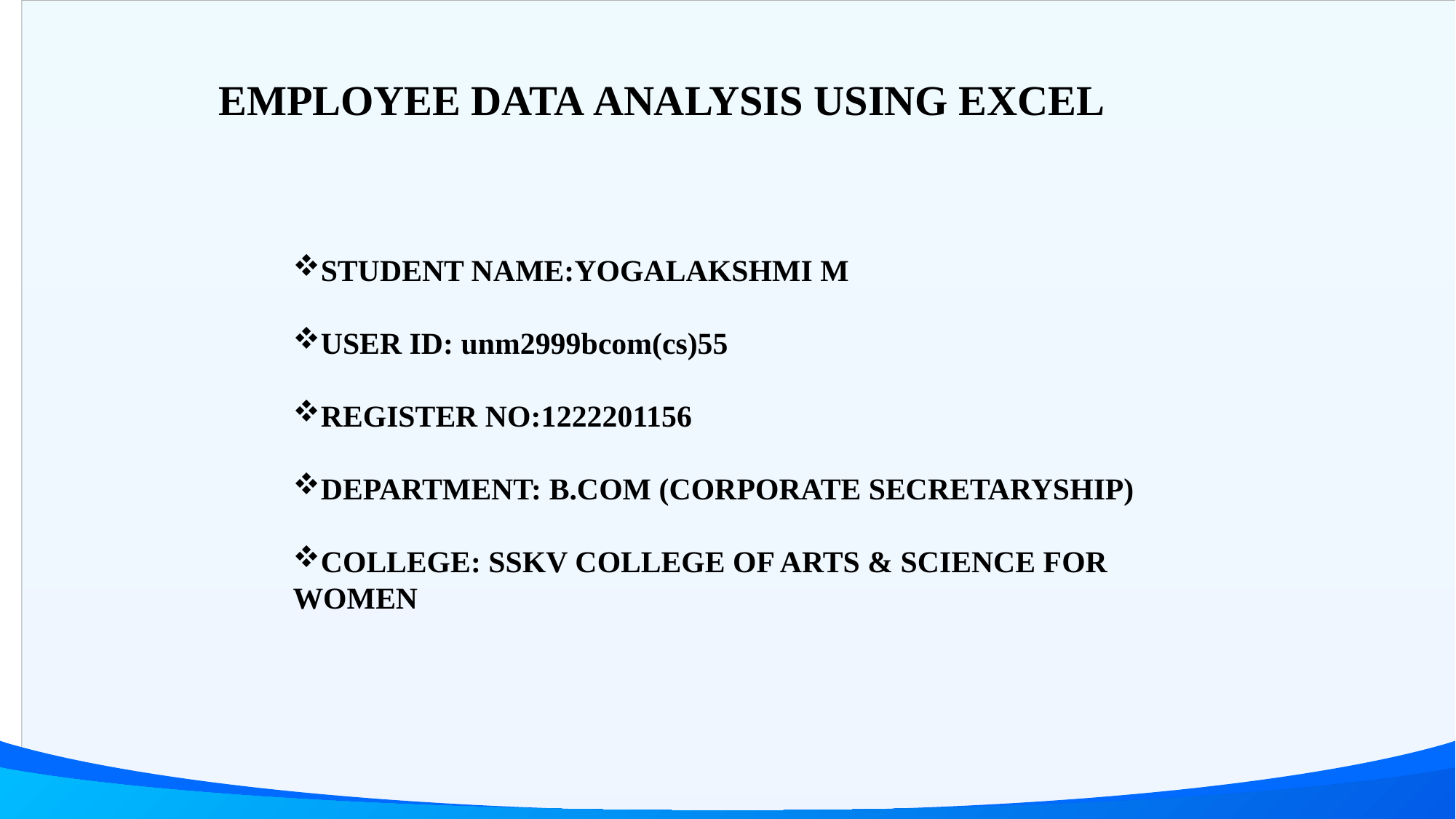

EMPLOYEE DATA ANALYSIS USING EXCEL

STUDENT NAME:YOGALAKSHMI M

USER ID: unm2999bcom(cs)55

REGISTER NO:1222201156

DEPARTMENT: B.COM (CORPORATE SECRETARYSHIP)

COLLEGE: SSKV COLLEGE OF ARTS & SCIENCE FOR WOMEN